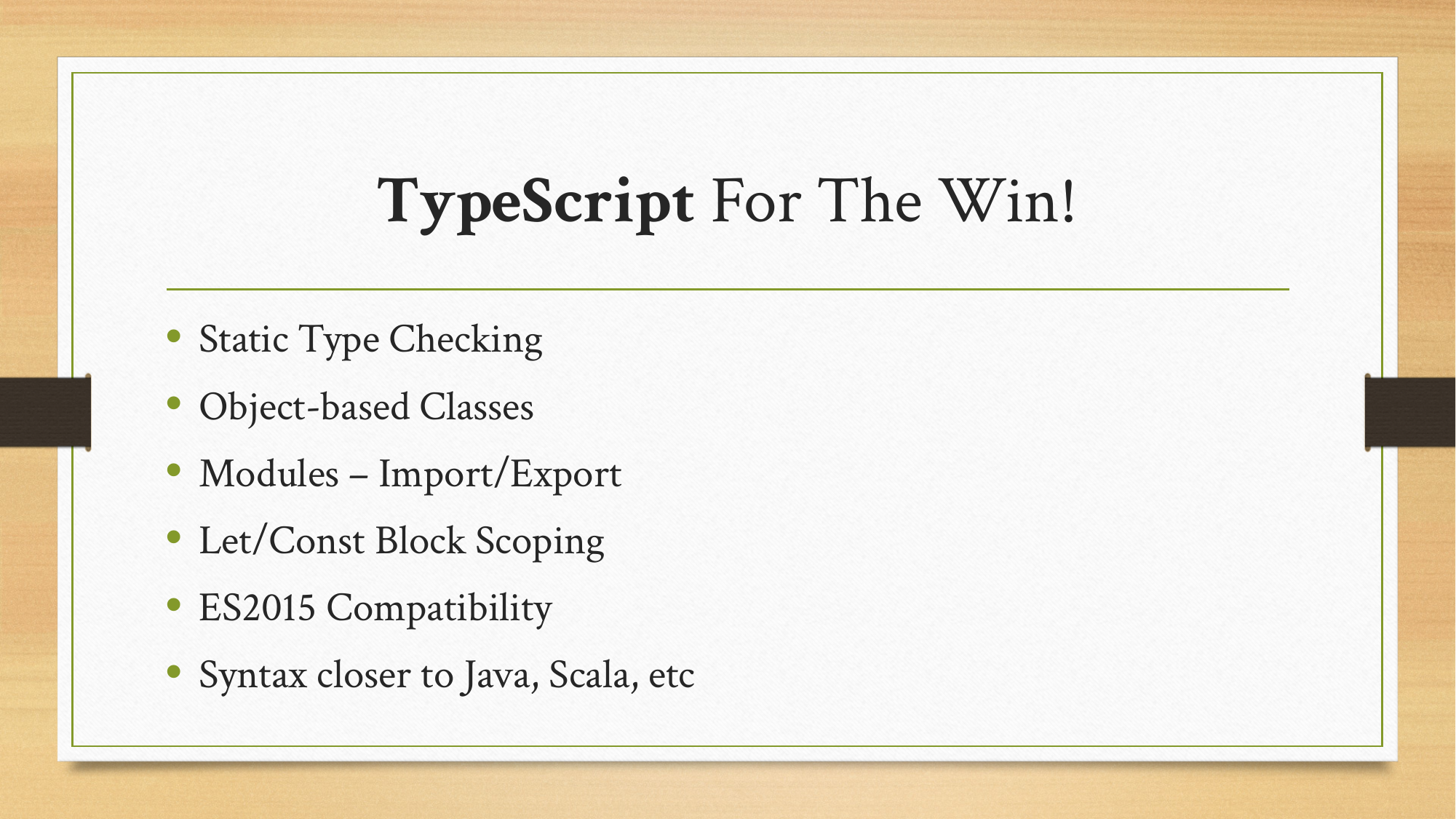

# TypeScript For The Win!
Static Type Checking
Object-based Classes
Modules – Import/Export
Let/Const Block Scoping
ES2015 Compatibility
Syntax closer to Java, Scala, etc